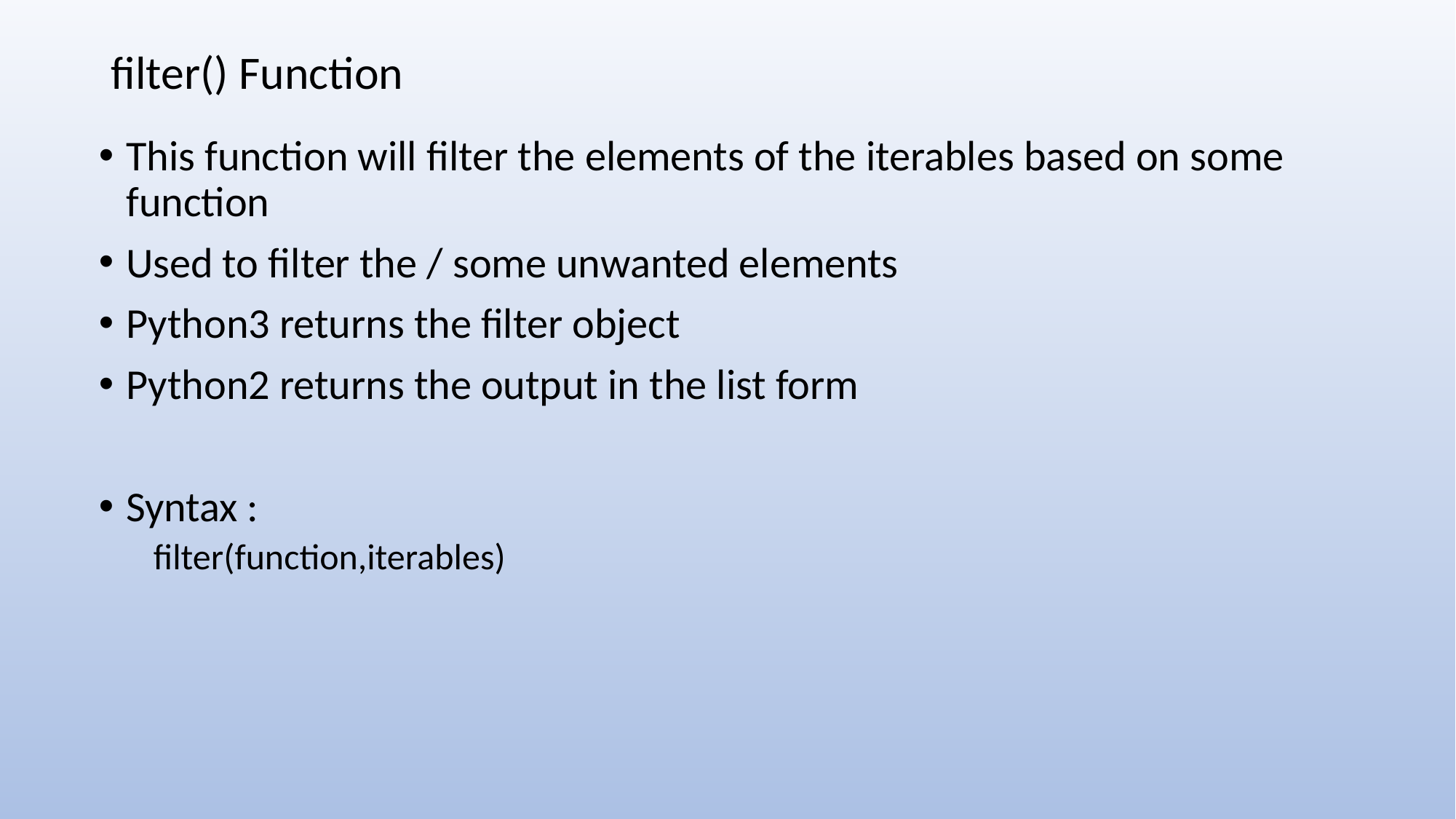

# filter() Function
This function will filter the elements of the iterables based on some function
Used to filter the / some unwanted elements
Python3 returns the filter object
Python2 returns the output in the list form

Syntax :
filter(function,iterables)